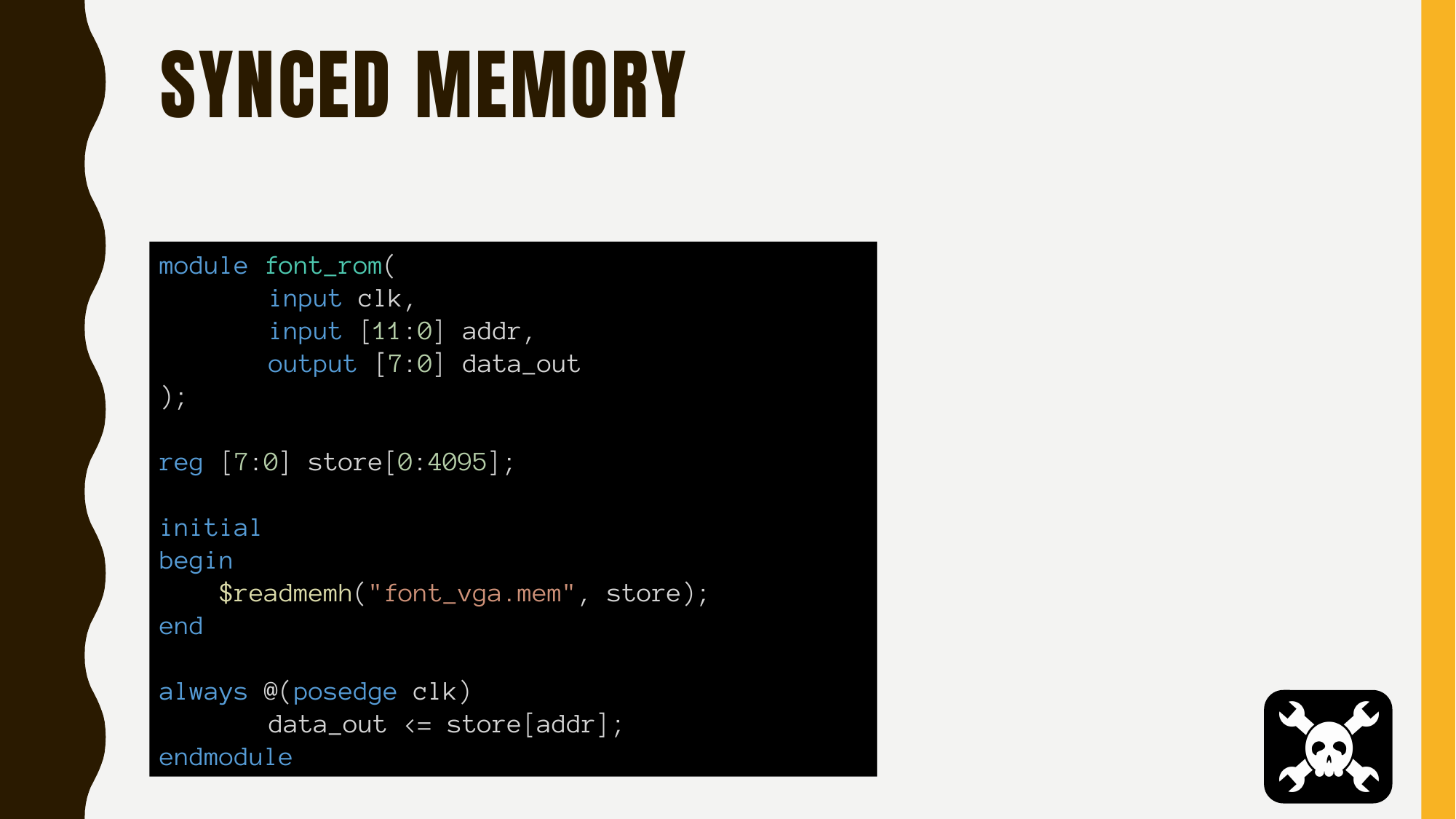

# SYNCED MEMORY
module font_rom(
	input clk,
	input [11:0] addr,
	output [7:0] data_out
);
reg [7:0] store[0:4095];
initial
begin
    $readmemh("font_vga.mem", store);
end
always @(posedge clk)
	data_out <= store[addr];
endmodule